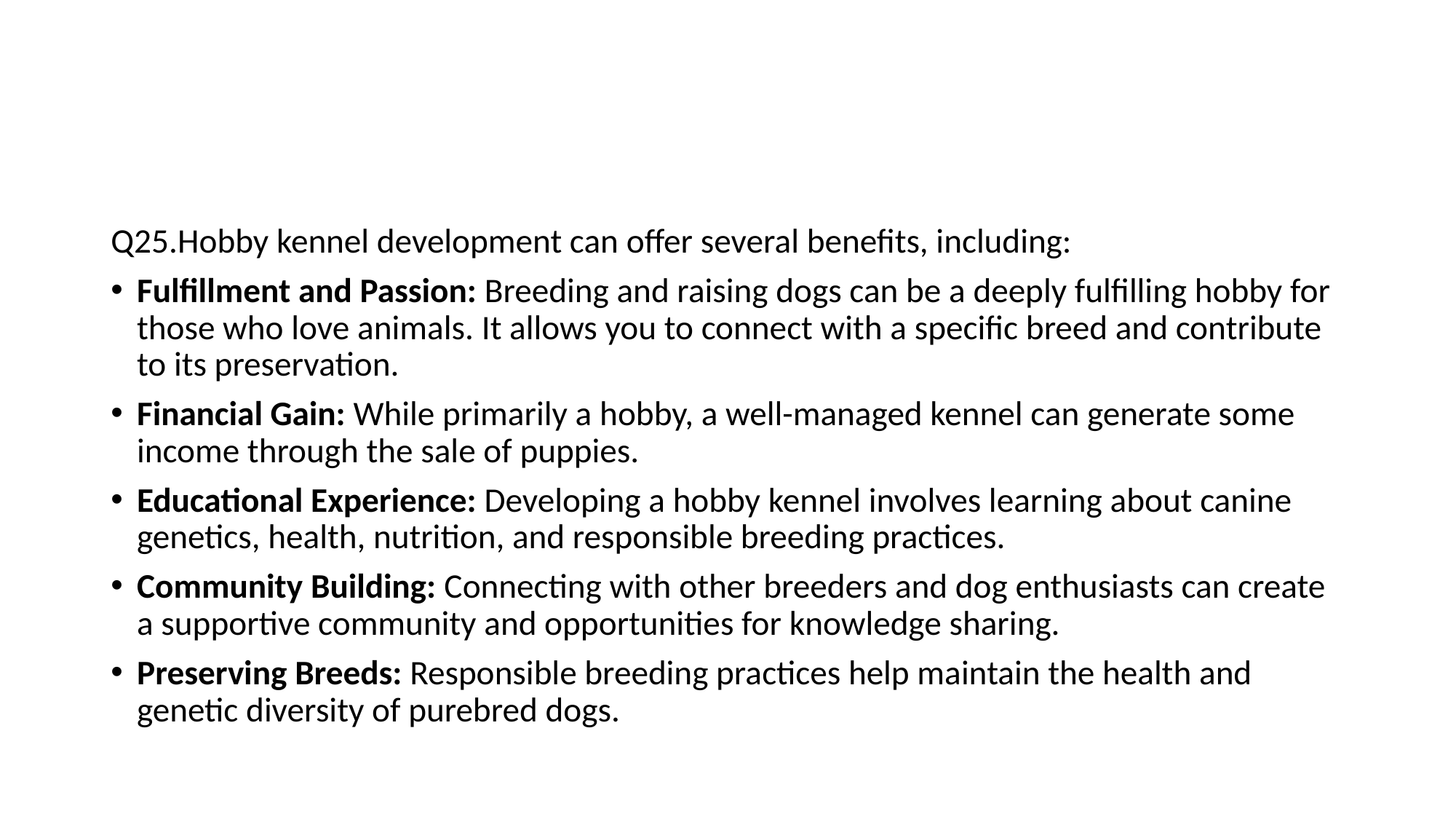

Q25.Hobby kennel development can offer several benefits, including:
Fulfillment and Passion: Breeding and raising dogs can be a deeply fulfilling hobby for those who love animals. It allows you to connect with a specific breed and contribute to its preservation.
Financial Gain: While primarily a hobby, a well-managed kennel can generate some income through the sale of puppies.
Educational Experience: Developing a hobby kennel involves learning about canine genetics, health, nutrition, and responsible breeding practices.
Community Building: Connecting with other breeders and dog enthusiasts can create a supportive community and opportunities for knowledge sharing.
Preserving Breeds: Responsible breeding practices help maintain the health and genetic diversity of purebred dogs.